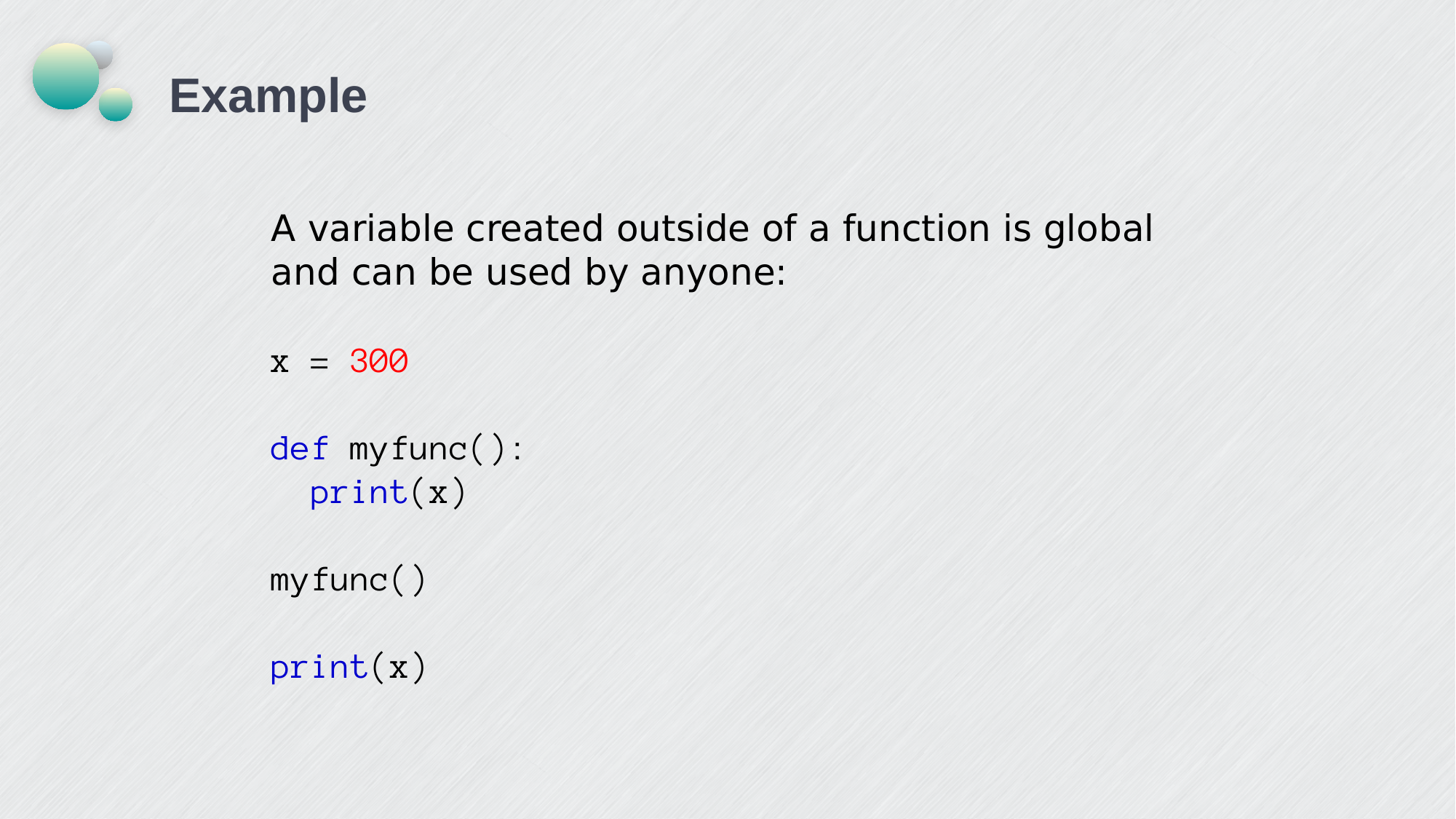

Example
A variable created outside of a function is global and can be used by anyone:

x = 300
def myfunc():
  print(x)
myfunc()
print(x)